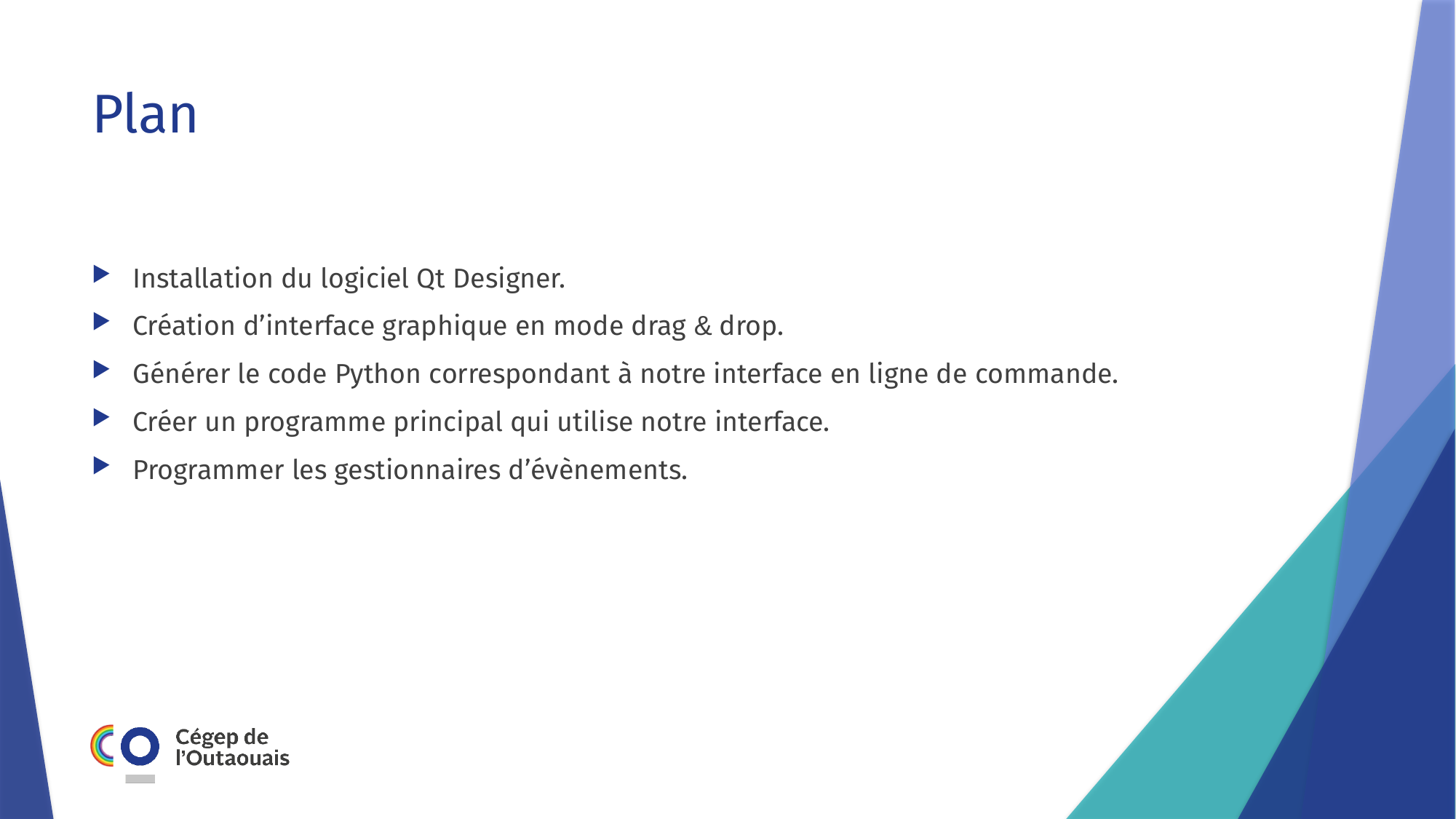

# Plan
Installation du logiciel Qt Designer.
Création d’interface graphique en mode drag & drop.
Générer le code Python correspondant à notre interface en ligne de commande.
Créer un programme principal qui utilise notre interface.
Programmer les gestionnaires d’évènements.